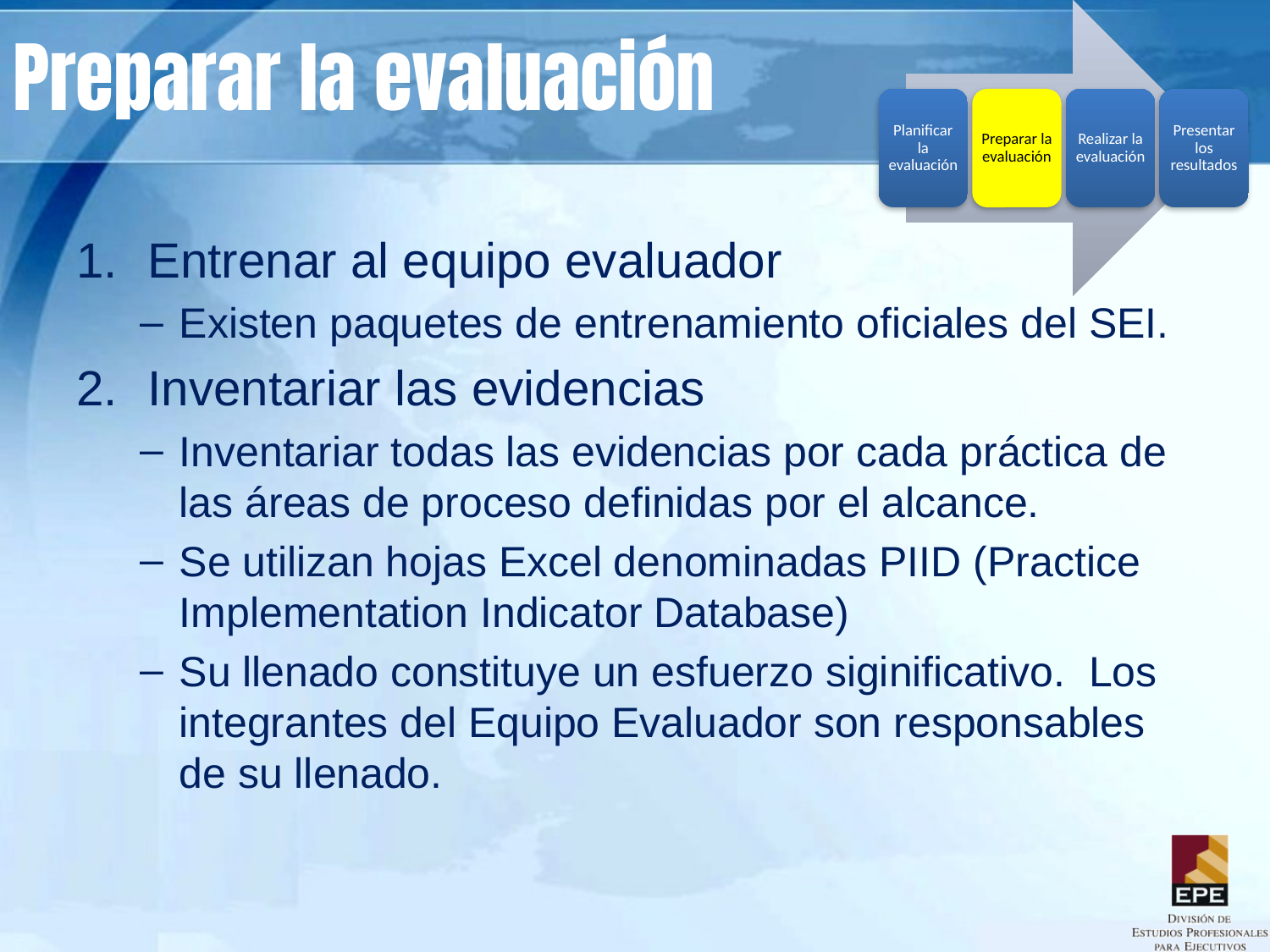

# Preparar la evaluación
Planificar la evaluación
Preparar la evaluación
Realizar la evaluación
Presentar los resultados
Entrenar al equipo evaluador
Existen paquetes de entrenamiento oficiales del SEI.
Inventariar las evidencias
Inventariar todas las evidencias por cada práctica de las áreas de proceso definidas por el alcance.
Se utilizan hojas Excel denominadas PIID (Practice Implementation Indicator Database)
Su llenado constituye un esfuerzo siginificativo.  Los integrantes del Equipo Evaluador son responsables de su llenado.